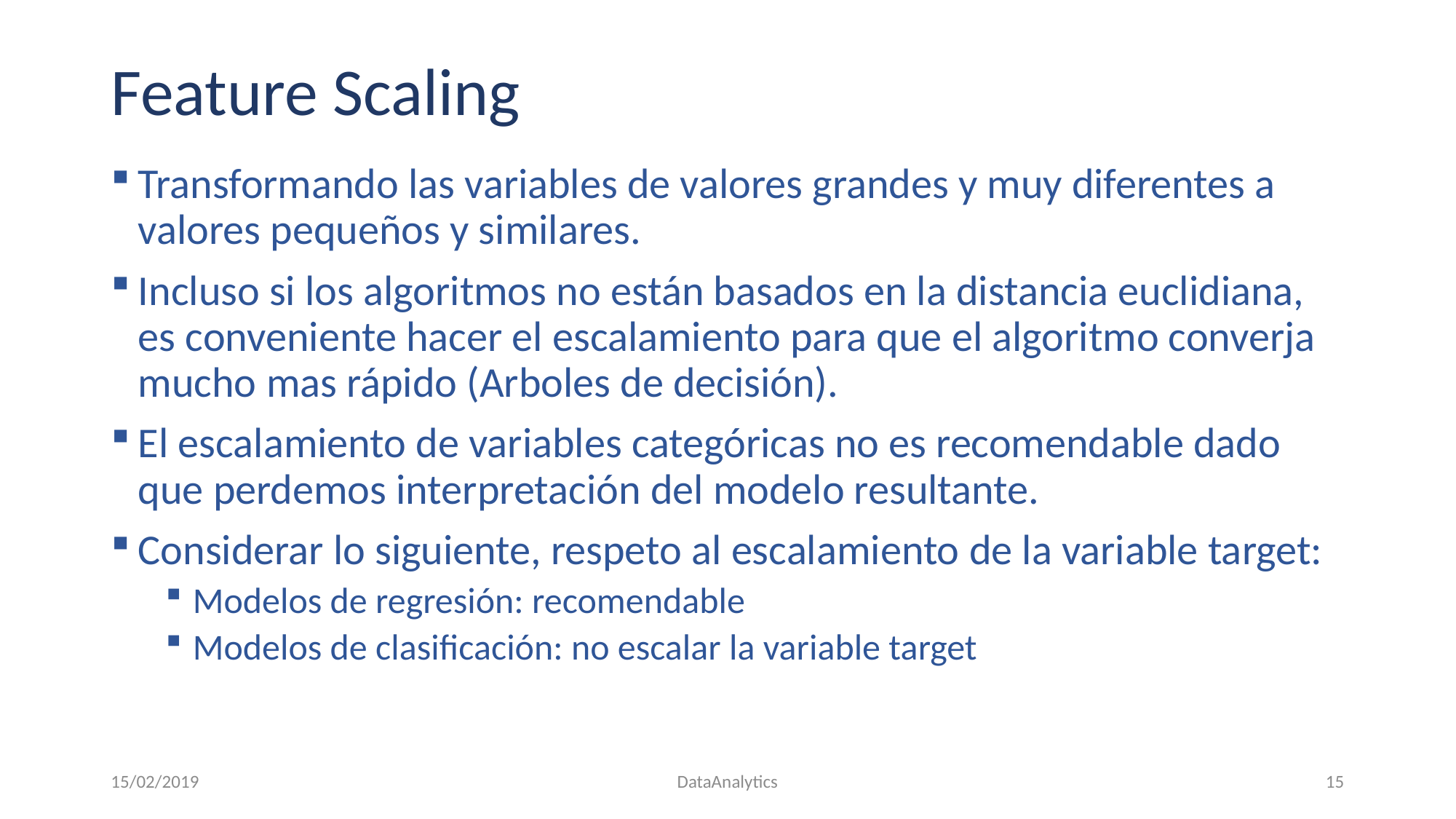

# Feature Scaling
Transformando las variables de valores grandes y muy diferentes a valores pequeños y similares.
Incluso si los algoritmos no están basados en la distancia euclidiana, es conveniente hacer el escalamiento para que el algoritmo converja mucho mas rápido (Arboles de decisión).
El escalamiento de variables categóricas no es recomendable dado que perdemos interpretación del modelo resultante.
Considerar lo siguiente, respeto al escalamiento de la variable target:
Modelos de regresión: recomendable
Modelos de clasificación: no escalar la variable target
15/02/2019
DataAnalytics
15